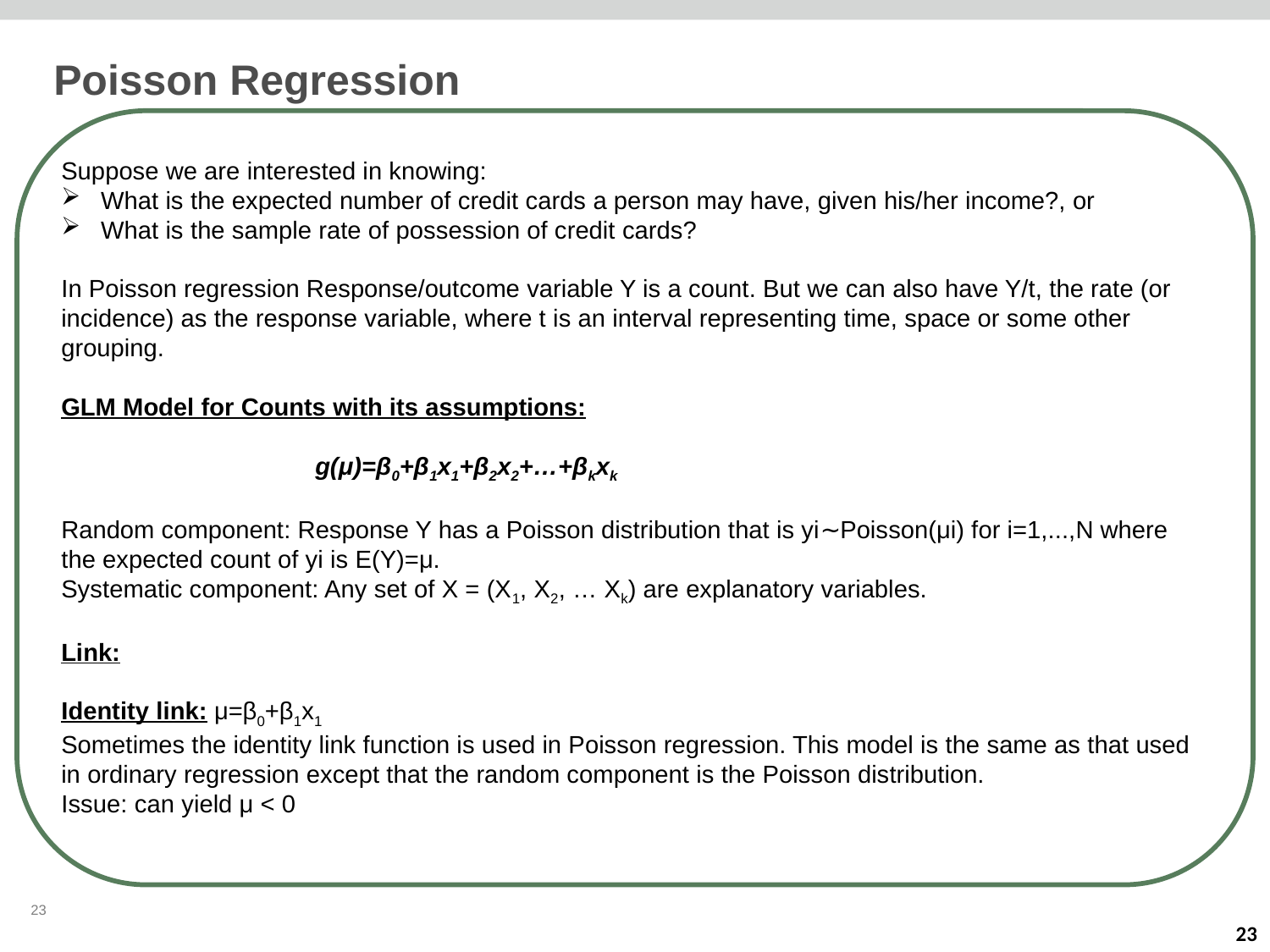

Poisson Regression
Suppose we are interested in knowing:
What is the expected number of credit cards a person may have, given his/her income?, or
What is the sample rate of possession of credit cards?

In Poisson regression Response/outcome variable Y is a count. But we can also have Y/t, the rate (or incidence) as the response variable, where t is an interval representing time, space or some other grouping.

GLM Model for Counts with its assumptions:

		g(μ)=β0+β1x1+β2x2+…+βkxk

Random component: Response Y has a Poisson distribution that is yi∼Poisson(μi) for i=1,...,N where the expected count of yi is E(Y)=μ.
Systematic component: Any set of X = (X1, X2, … Xk) are explanatory variables.

Link:

Identity link: μ=β0+β1x1
Sometimes the identity link function is used in Poisson regression. This model is the same as that used in ordinary regression except that the random component is the Poisson distribution.
Issue: can yield μ < 0

23
23